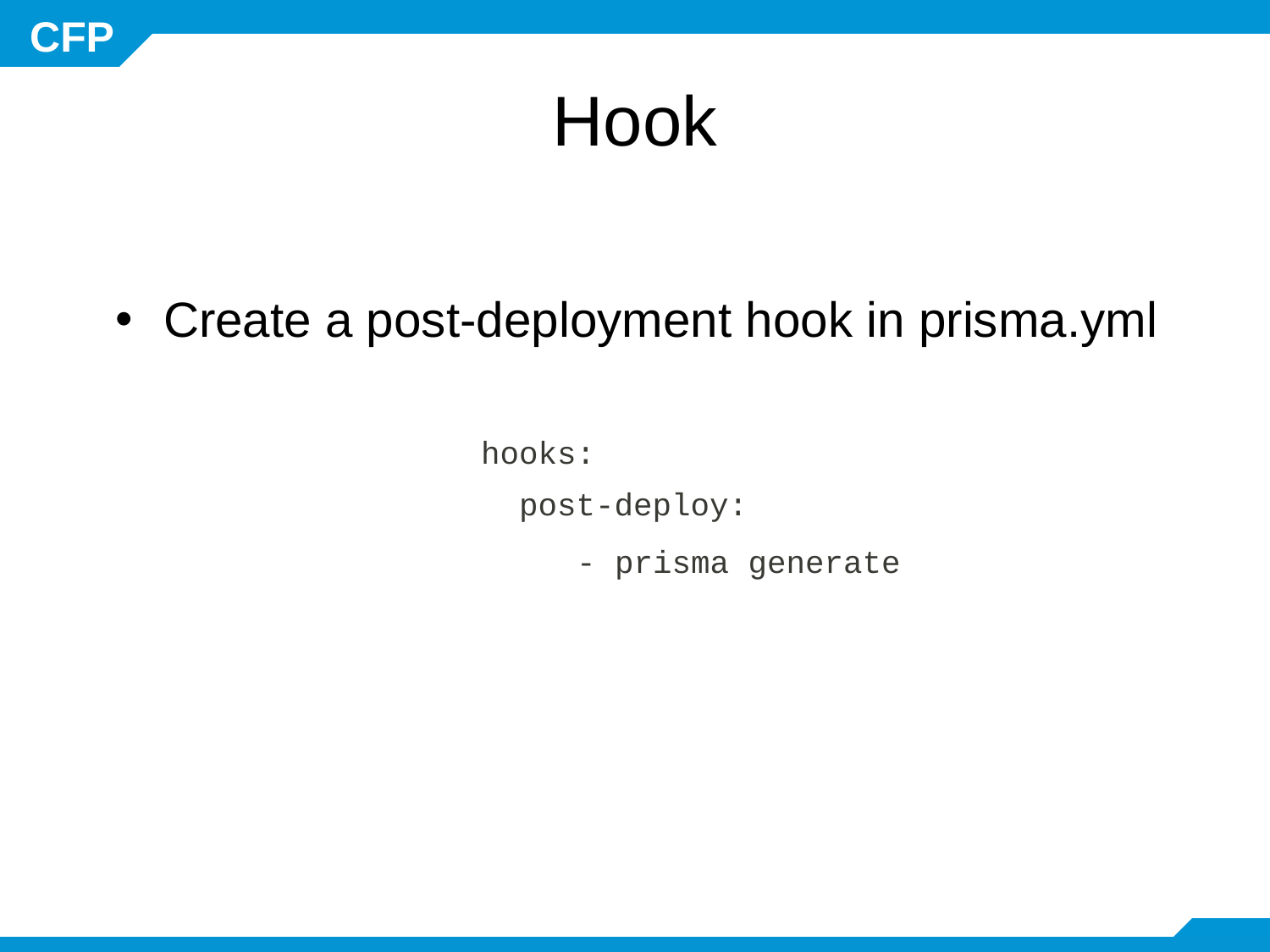

# Hook
Create a post-deployment hook in prisma.yml

hooks:
  post-deploy:
    - prisma generate